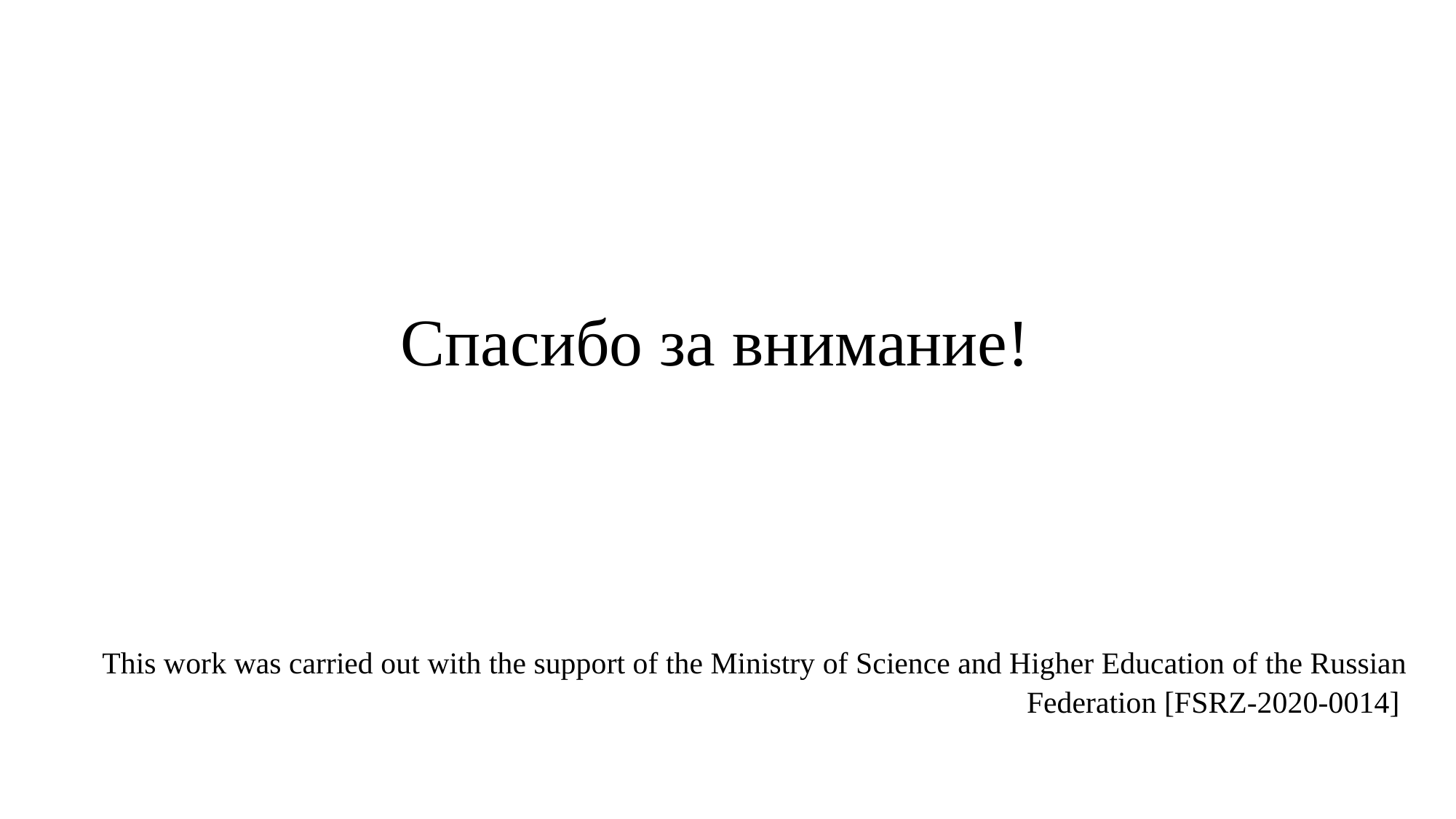

# Спасибо за внимание!
This work was carried out with the support of the Ministry of Science and Higher Education of the Russian Federation [FSRZ-2020-0014]